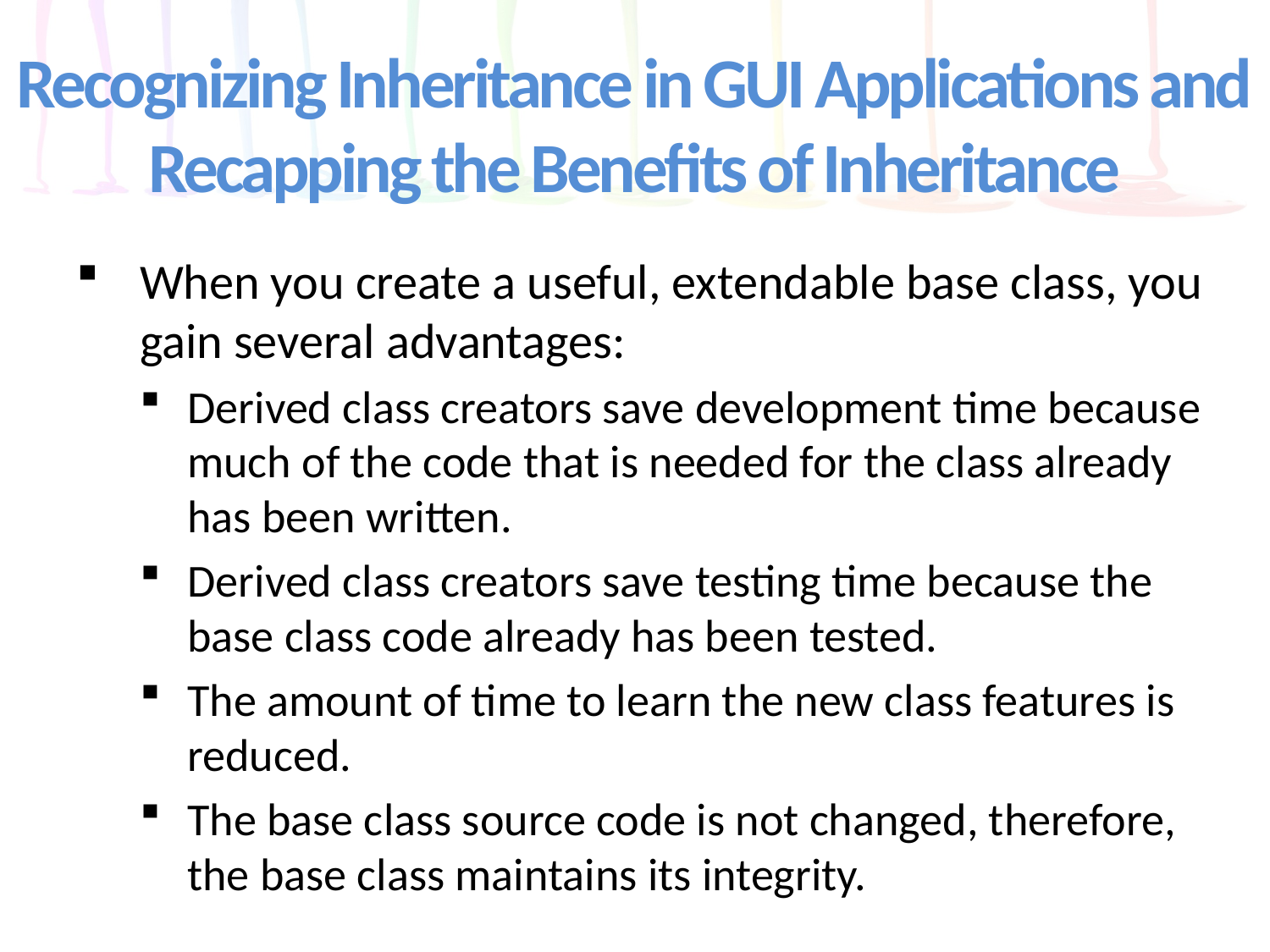

# Recognizing Inheritance in GUI Applications and Recapping the Benefits of Inheritance
When you create a useful, extendable base class, you gain several advantages:
Derived class creators save development time because much of the code that is needed for the class already has been written.
Derived class creators save testing time because the base class code already has been tested.
The amount of time to learn the new class features is reduced.
The base class source code is not changed, therefore, the base class maintains its integrity.